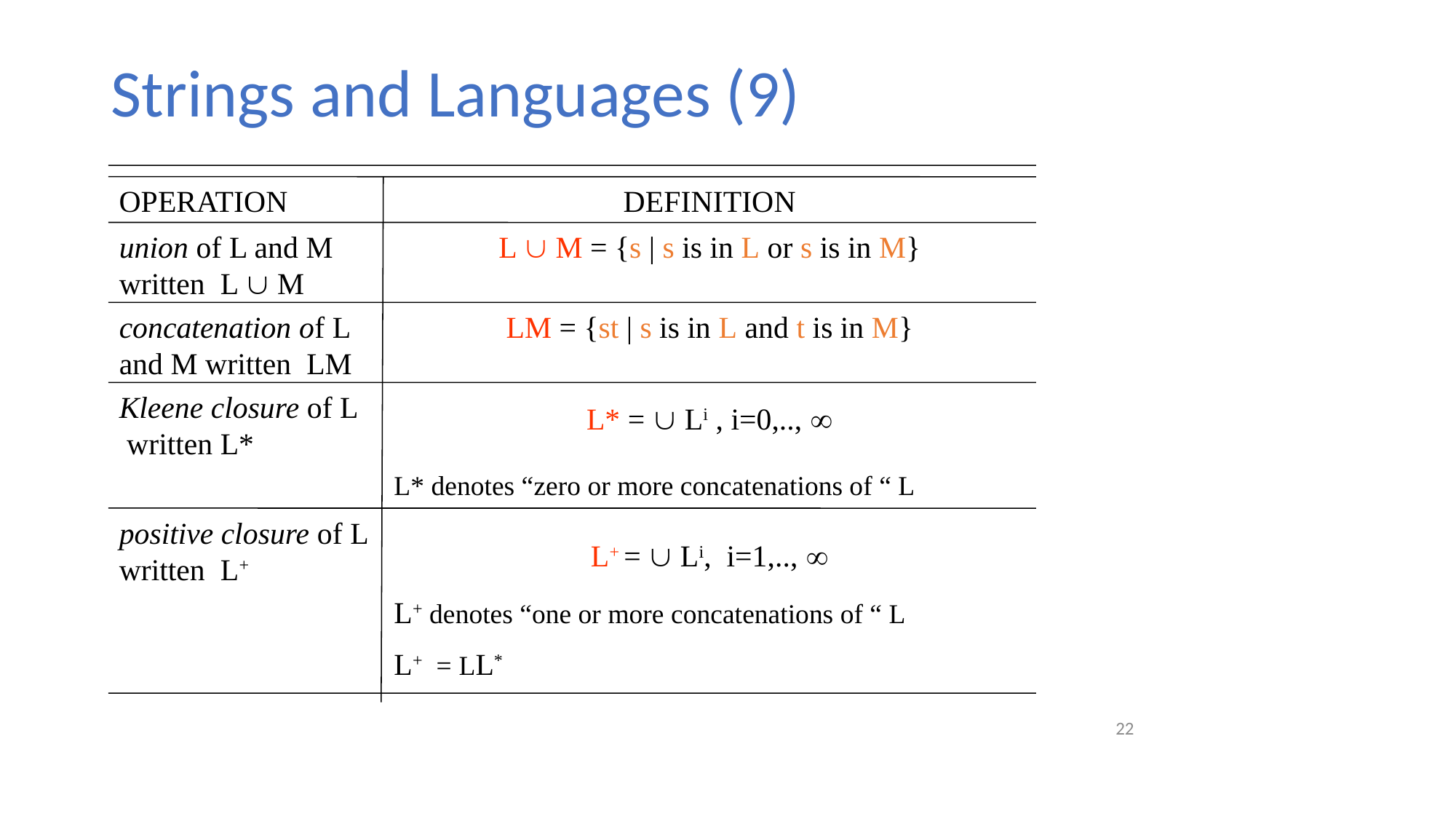

# Strings and Languages (9)

OPERATION
DEFINITION

union of L and M written  L ∪ M
L ∪ M = {s | s is in L or s is in M}

concatenation of L and M written  LM
LM = {st | s is in L and t is in M}

Kleene closure of L   written L*
L* = ∪ Li , i=0,.., ∞
L* denotes “zero or more concatenations of “ L

positive closure of L written  L+
L+ = ∪ Li,  i=1,.., ∞

L+ denotes “one or more concatenations of “ L
L+  = LL*

22